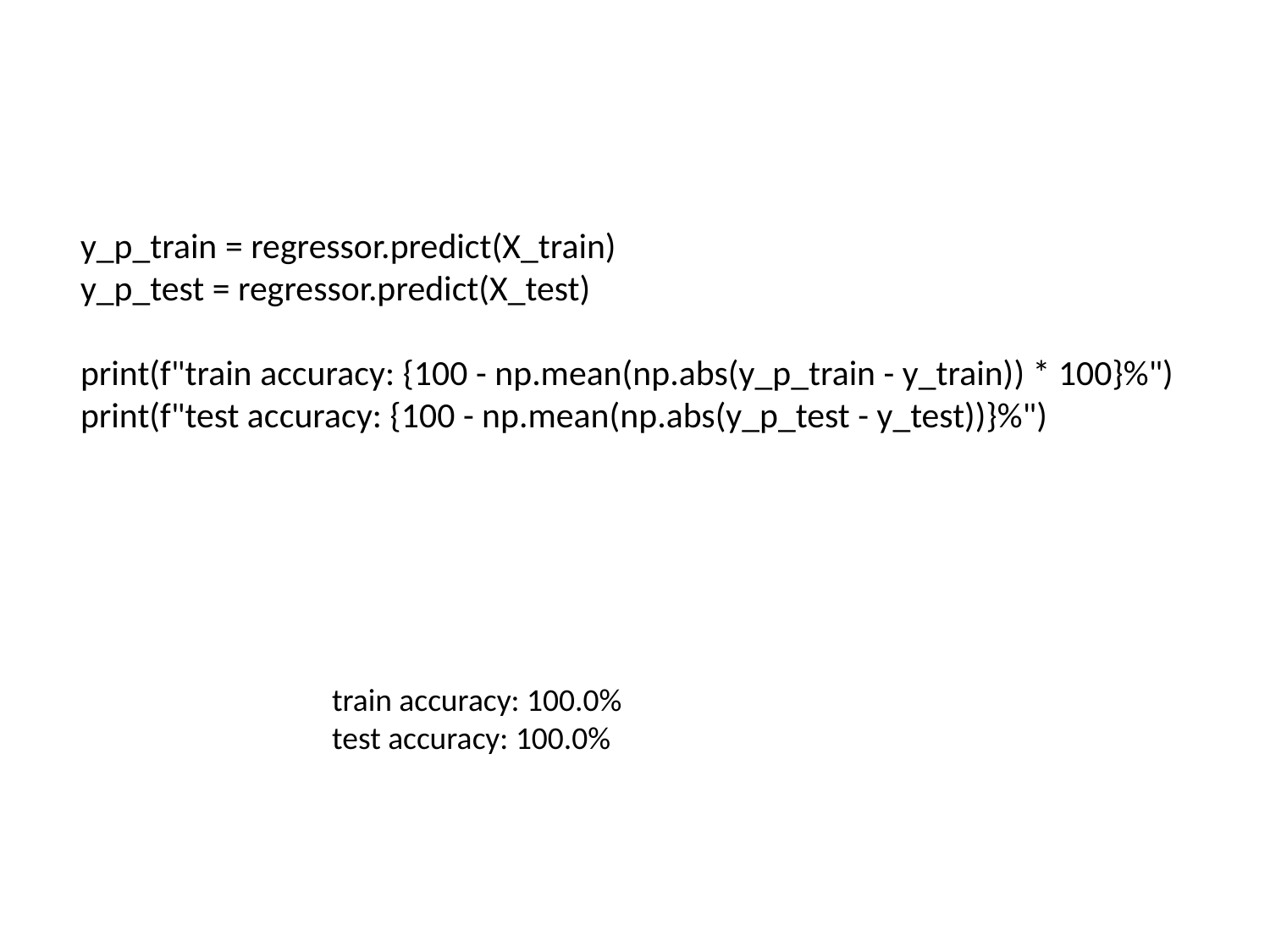

y_p_train = regressor.predict(X_train)
y_p_test = regressor.predict(X_test)

print(f"train accuracy: {100 - np.mean(np.abs(y_p_train - y_train)) * 100}%")
print(f"test accuracy: {100 - np.mean(np.abs(y_p_test - y_test))}%")
train accuracy: 100.0%
test accuracy: 100.0%